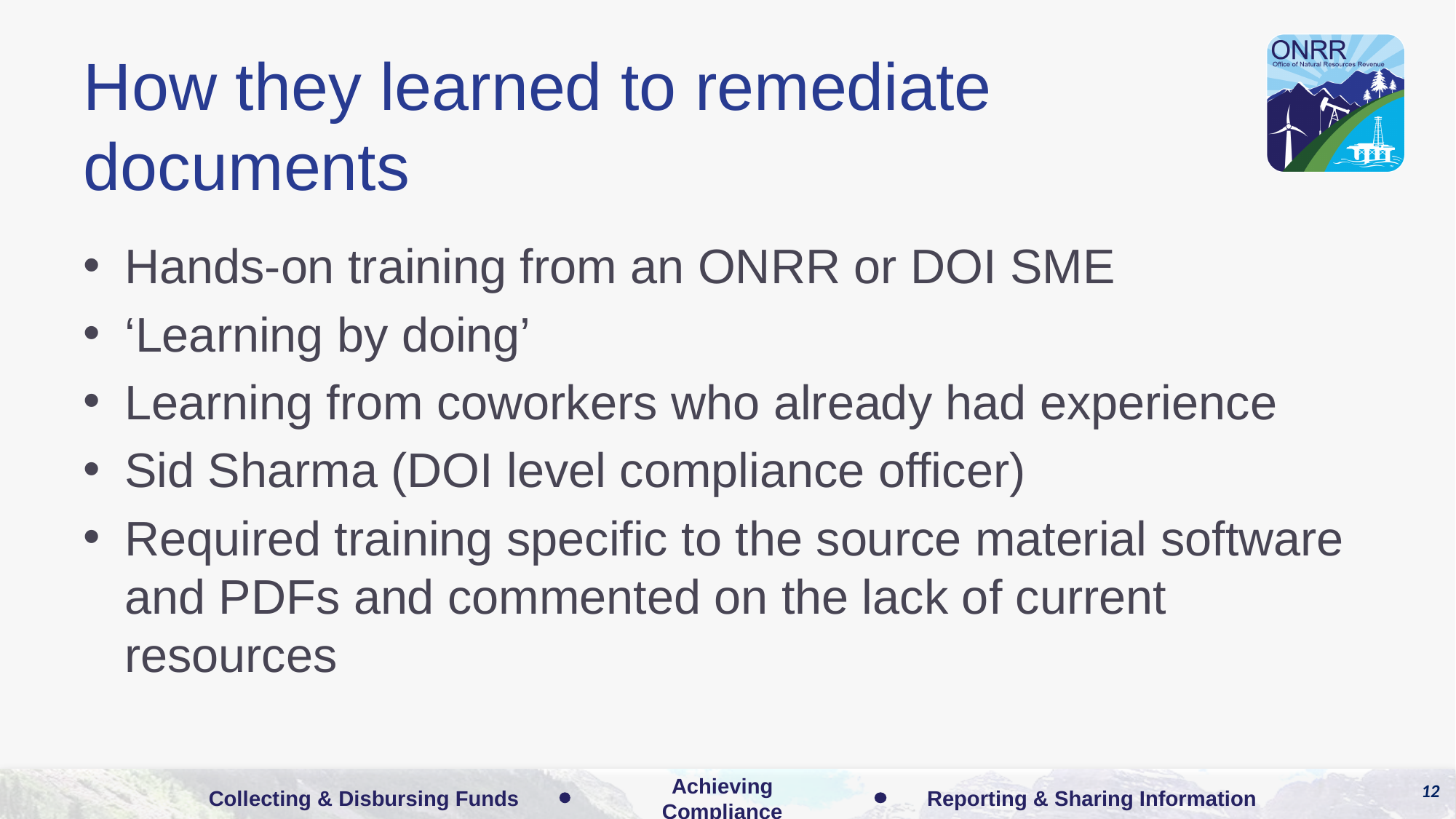

# How they learned to remediate documents
Hands-on training from an ONRR or DOI SME
‘Learning by doing’
Learning from coworkers who already had experience
Sid Sharma (DOI level compliance officer)
Required training specific to the source material software and PDFs and commented on the lack of current resources
12